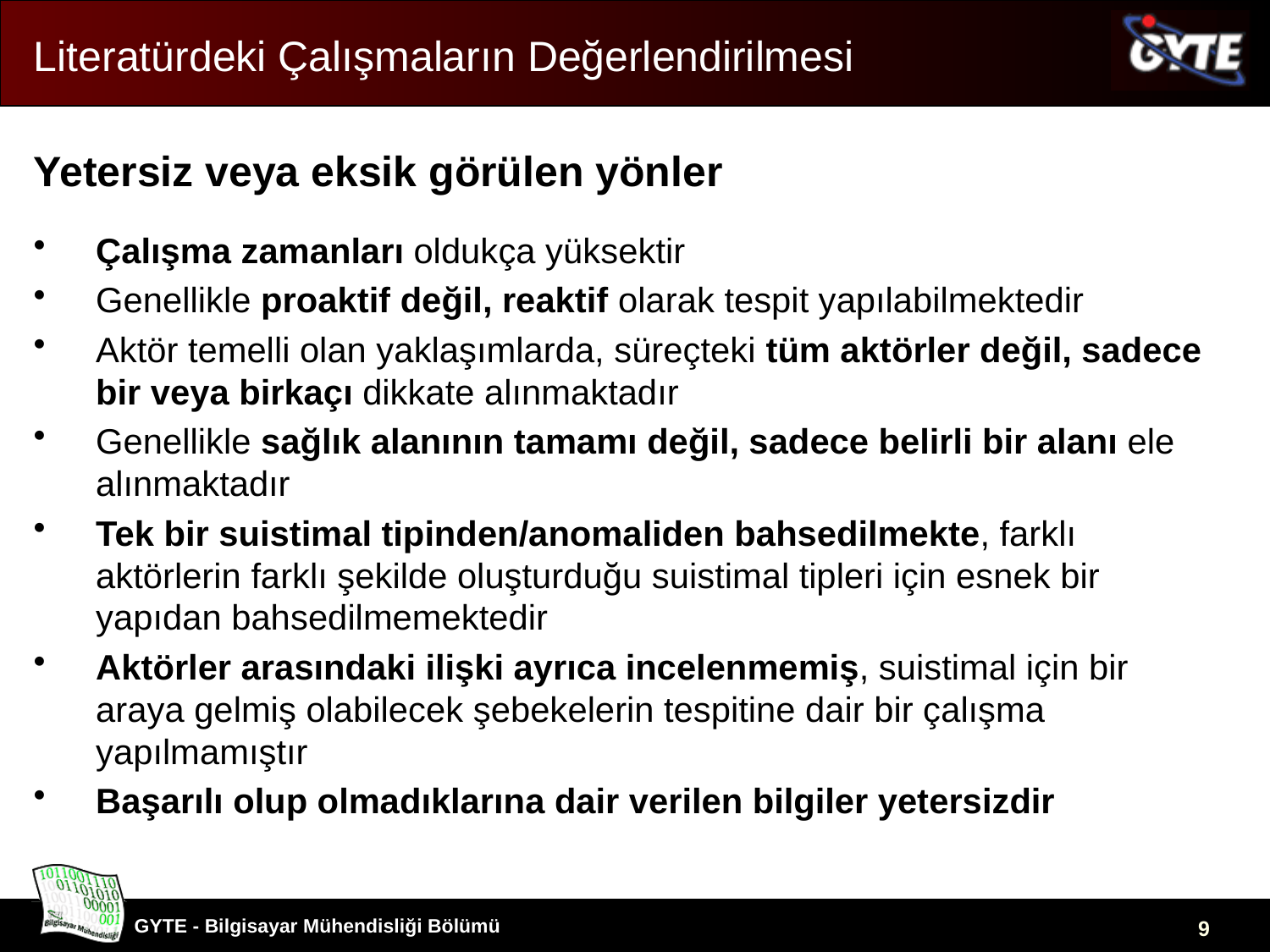

# Literatürdeki Çalışmaların Değerlendirilmesi
Yetersiz veya eksik görülen yönler
Çalışma zamanları oldukça yüksektir
Genellikle proaktif değil, reaktif olarak tespit yapılabilmektedir
Aktör temelli olan yaklaşımlarda, süreçteki tüm aktörler değil, sadece bir veya birkaçı dikkate alınmaktadır
Genellikle sağlık alanının tamamı değil, sadece belirli bir alanı ele alınmaktadır
Tek bir suistimal tipinden/anomaliden bahsedilmekte, farklı aktörlerin farklı şekilde oluşturduğu suistimal tipleri için esnek bir yapıdan bahsedilmemektedir
Aktörler arasındaki ilişki ayrıca incelenmemiş, suistimal için bir araya gelmiş olabilecek şebekelerin tespitine dair bir çalışma yapılmamıştır
Başarılı olup olmadıklarına dair verilen bilgiler yetersizdir

9